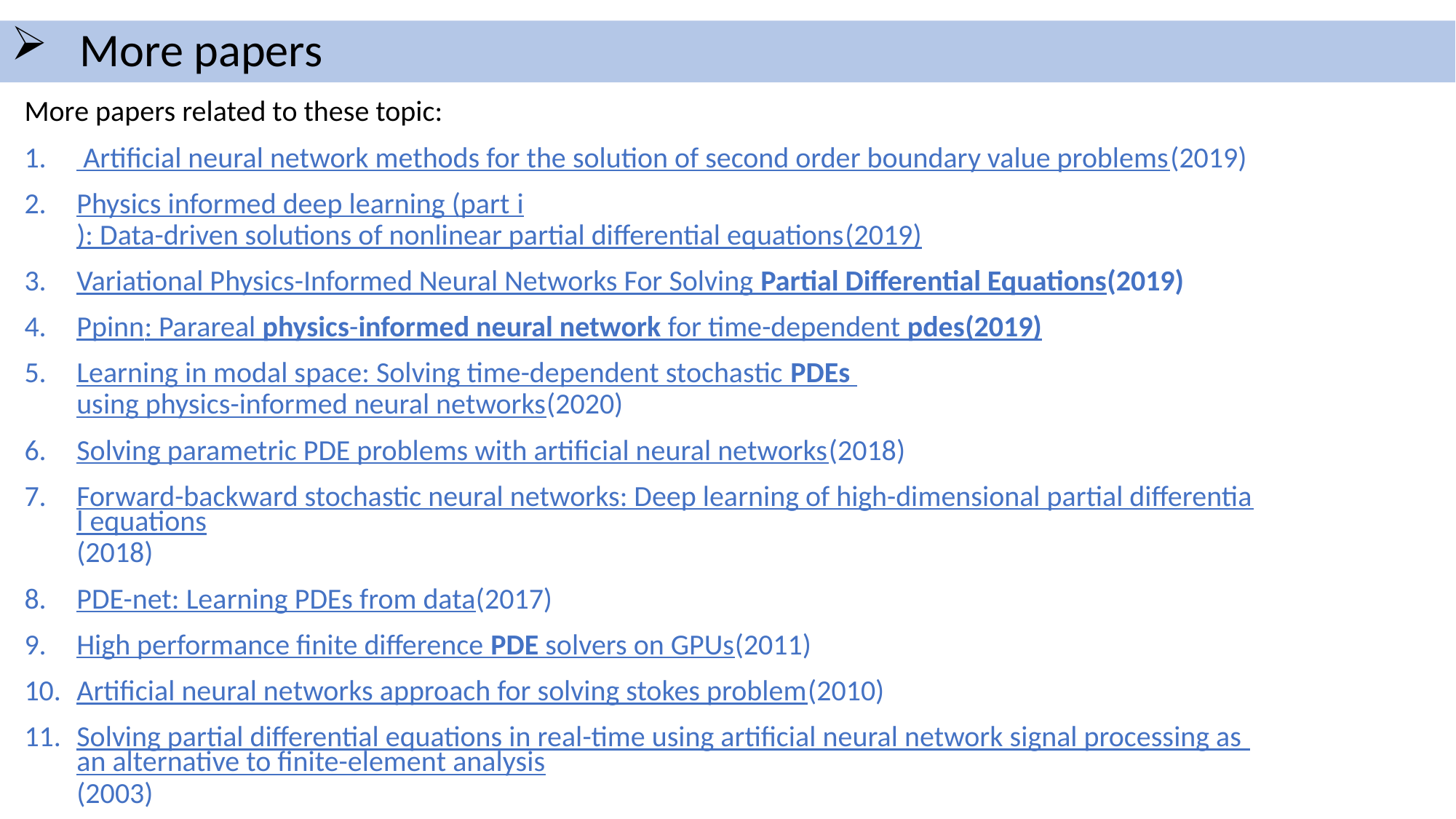

# More papers
More papers related to these topic:
 Artificial neural network methods for the solution of second order boundary value problems(2019)
Physics informed deep learning (part i): Data-driven solutions of nonlinear partial differential equations(2019)
Variational Physics-Informed Neural Networks For Solving Partial Differential Equations(2019)
Ppinn: Parareal physics-informed neural network for time-dependent pdes(2019)
Learning in modal space: Solving time-dependent stochastic PDEs using physics-informed neural networks(2020)
Solving parametric PDE problems with artificial neural networks(2018)
Forward-backward stochastic neural networks: Deep learning of high-dimensional partial differential equations(2018)
PDE-net: Learning PDEs from data(2017)
High performance finite difference PDE solvers on GPUs(2011)
Artificial neural networks approach for solving stokes problem(2010)
Solving partial differential equations in real-time using artificial neural network signal processing as an alternative to finite-element analysis(2003)